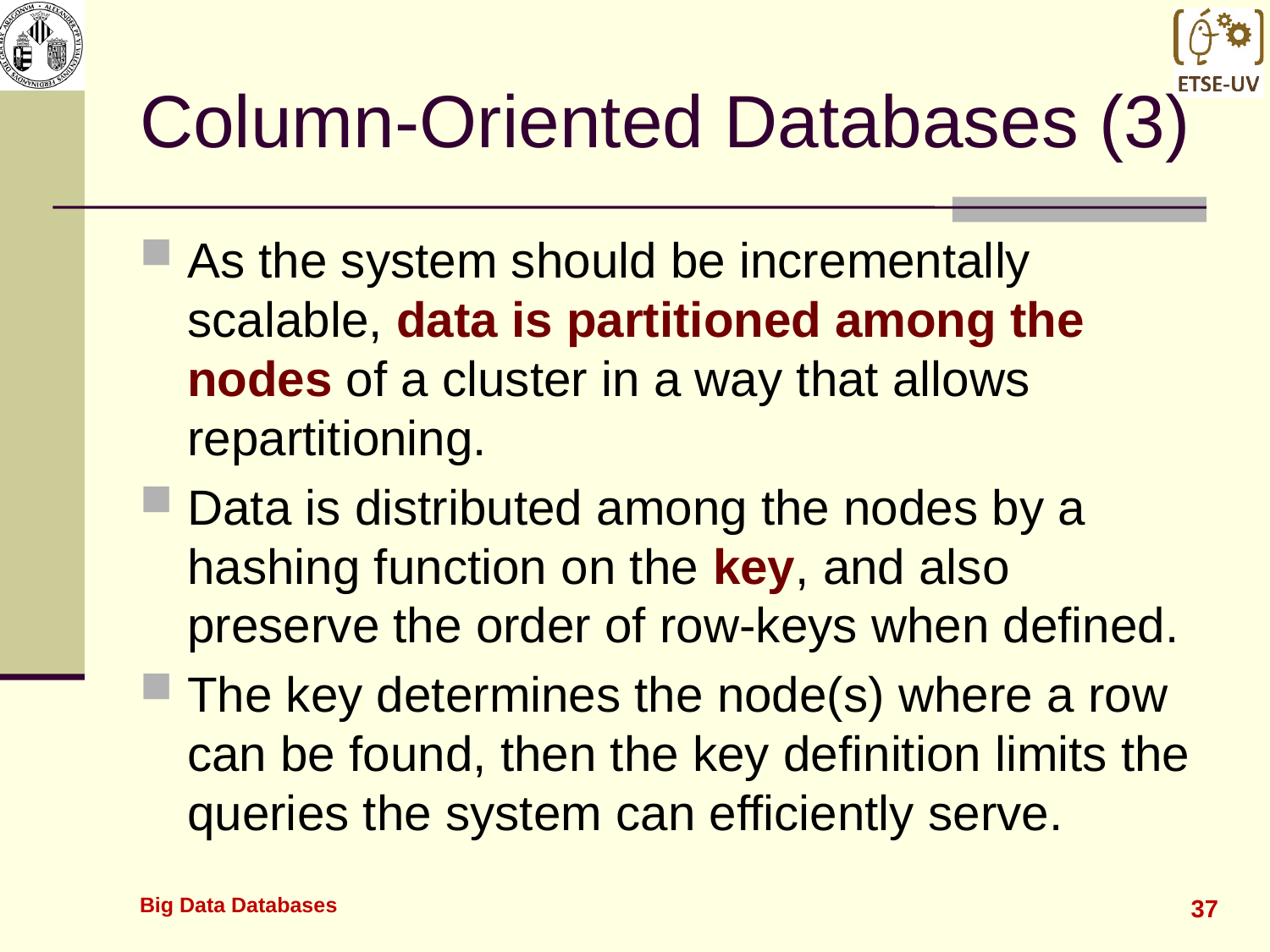

# Column-Oriented Databases (3)
As the system should be incrementally scalable, data is partitioned among the nodes of a cluster in a way that allows repartitioning.
Data is distributed among the nodes by a hashing function on the key, and also preserve the order of row-keys when defined.
The key determines the node(s) where a row can be found, then the key definition limits the queries the system can efficiently serve.
Big Data Databases
37